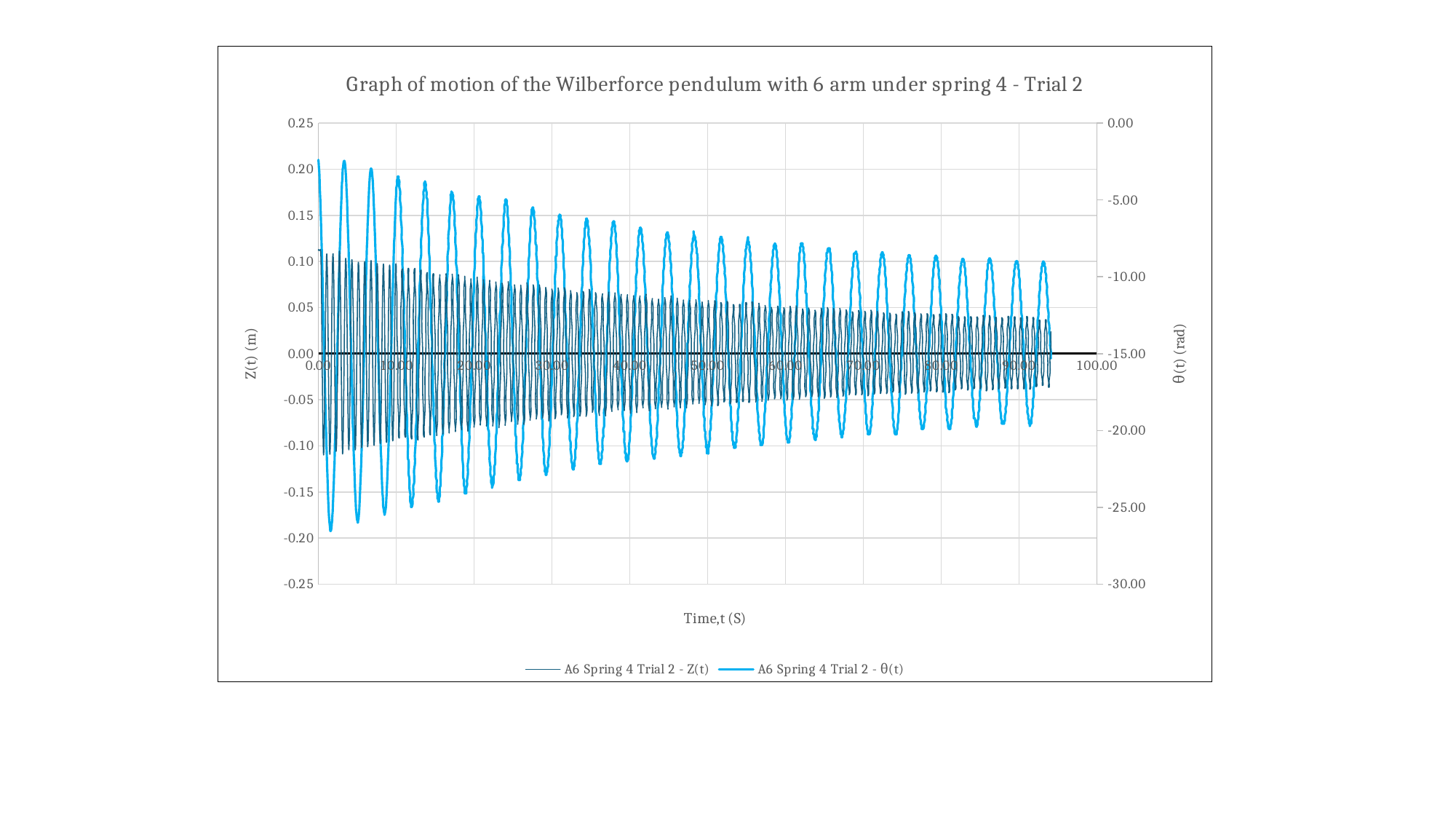

### Chart: Graph of motion of the Wilberforce pendulum with 6 arm under spring 4 - Trial 2

| Category |  |  |
|---|---|---|